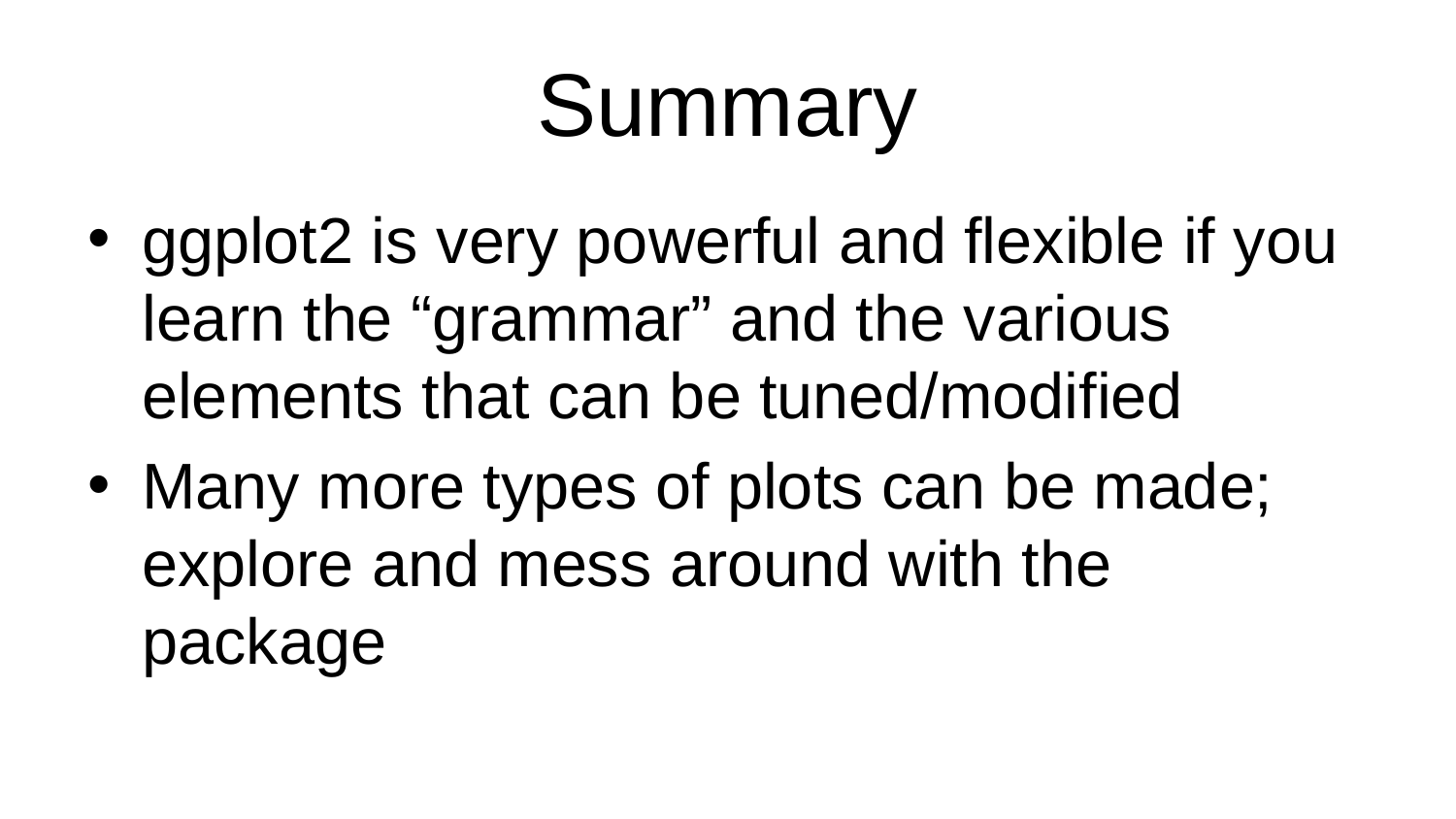

# Summary
ggplot2 is very powerful and flexible if you learn the “grammar” and the various elements that can be tuned/modified
Many more types of plots can be made; explore and mess around with the package